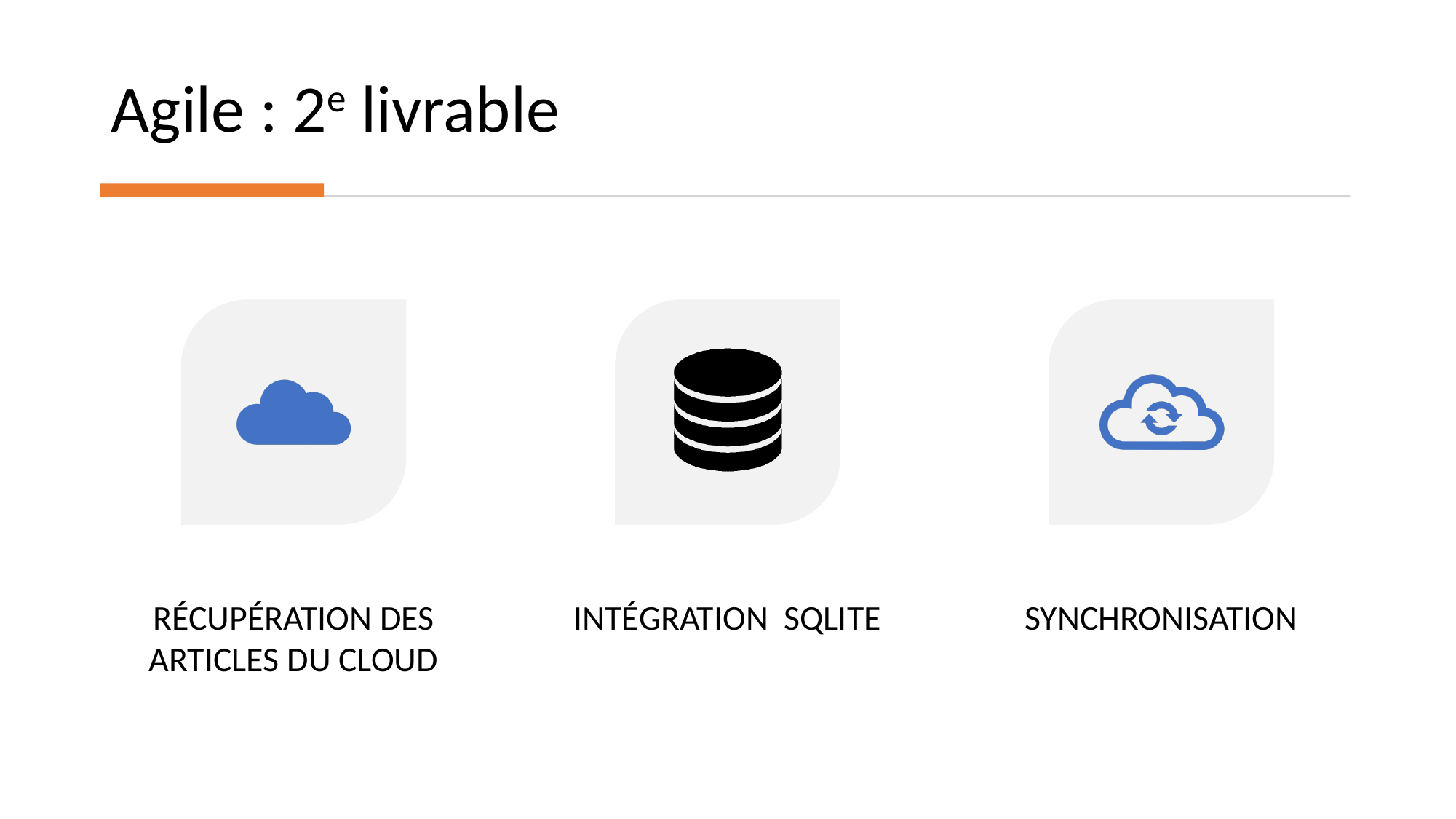

# Agile : 2e livrable

Récupération des articles du Cloud
Intégration  SQLite
Synchronisation